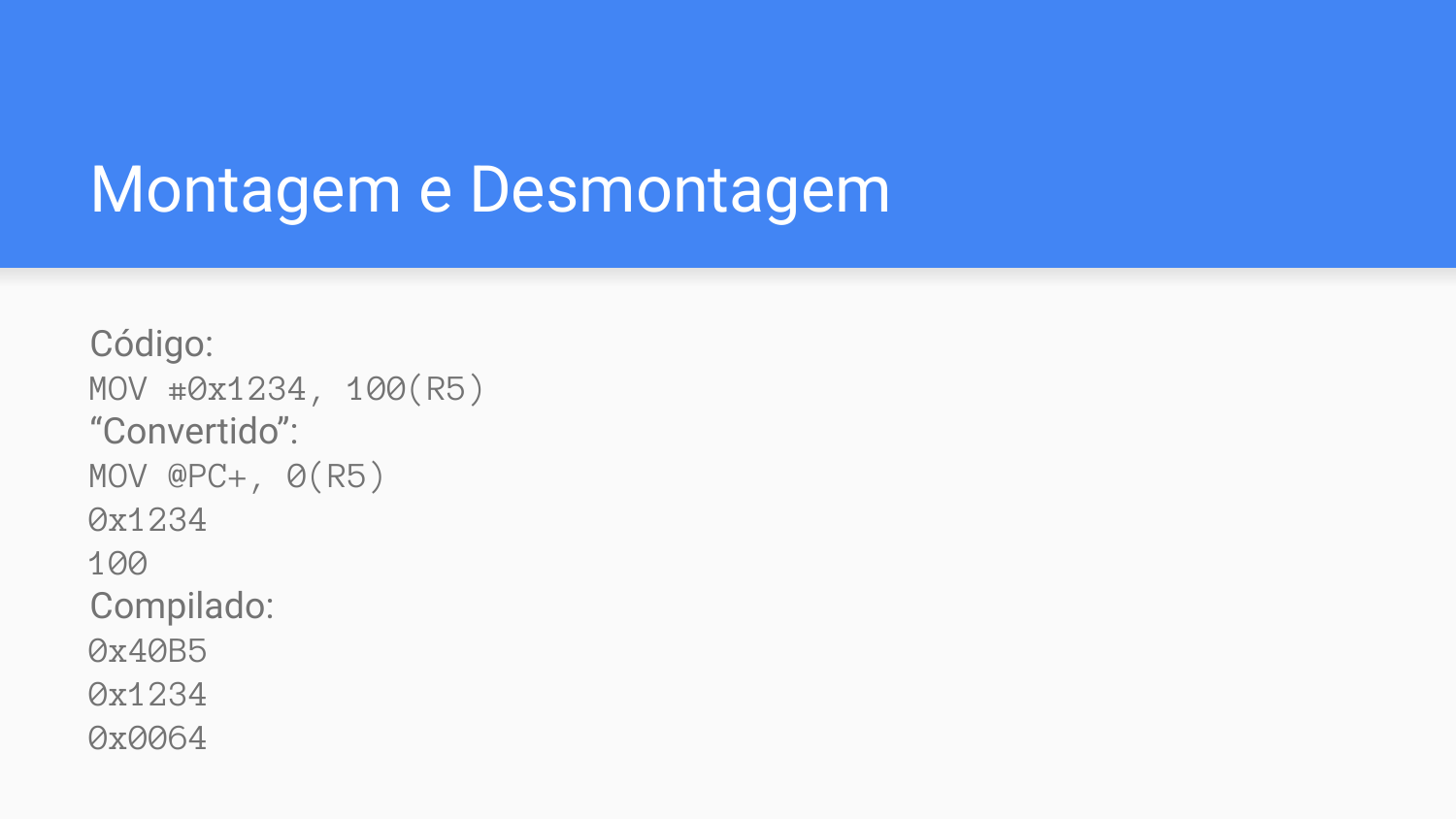

# Montagem e Desmontagem
Código:
MOV #0x1234, 100(R5)
“Convertido”:
MOV @PC+, 0(R5)
0x1234
100
Compilado:
0x40B5
0x1234
0x0064